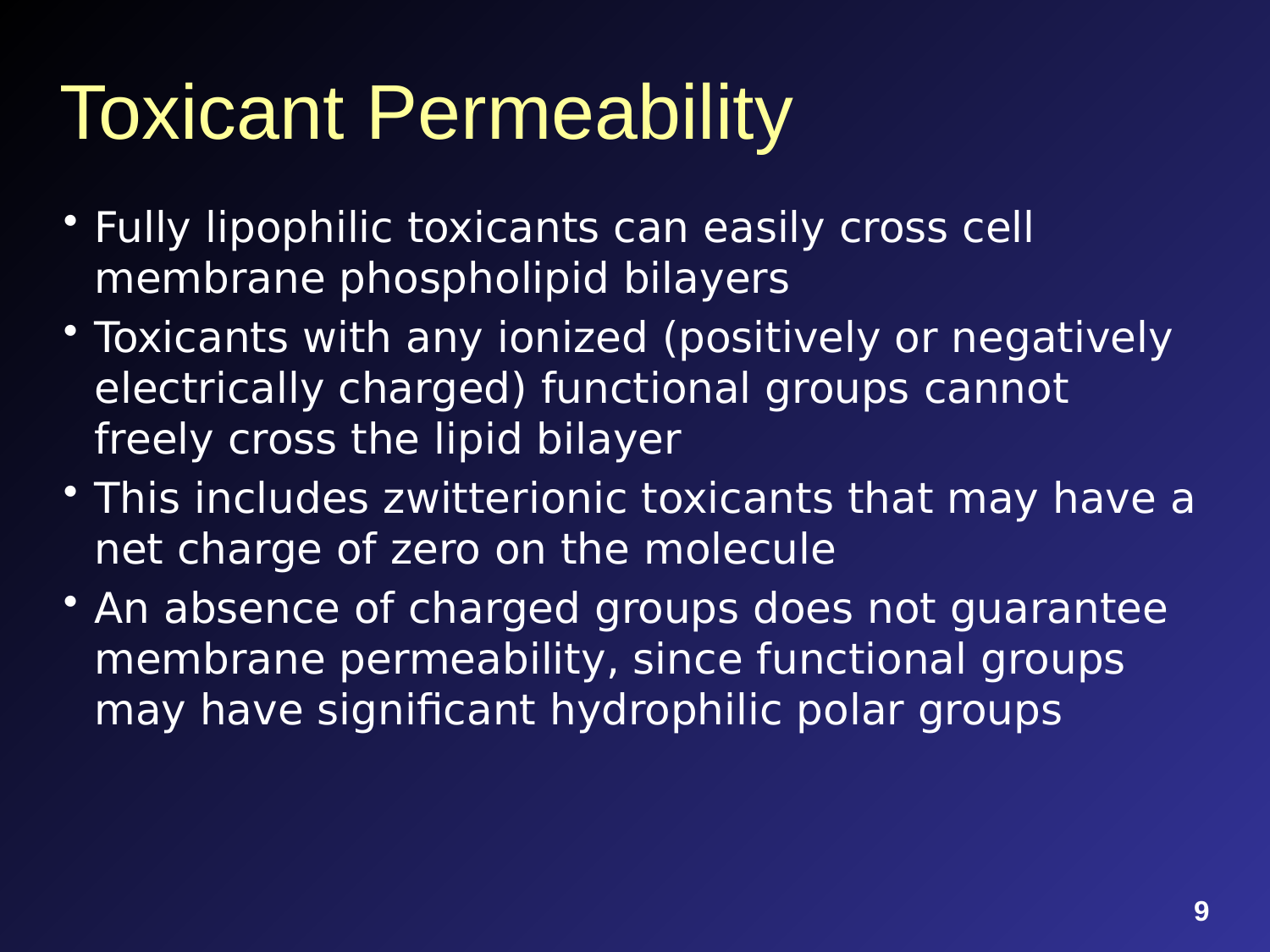

# Toxicant Permeability
Fully lipophilic toxicants can easily cross cell membrane phospholipid bilayers
Toxicants with any ionized (positively or negatively electrically charged) functional groups cannot freely cross the lipid bilayer
This includes zwitterionic toxicants that may have a net charge of zero on the molecule
An absence of charged groups does not guarantee membrane permeability, since functional groups may have significant hydrophilic polar groups
9